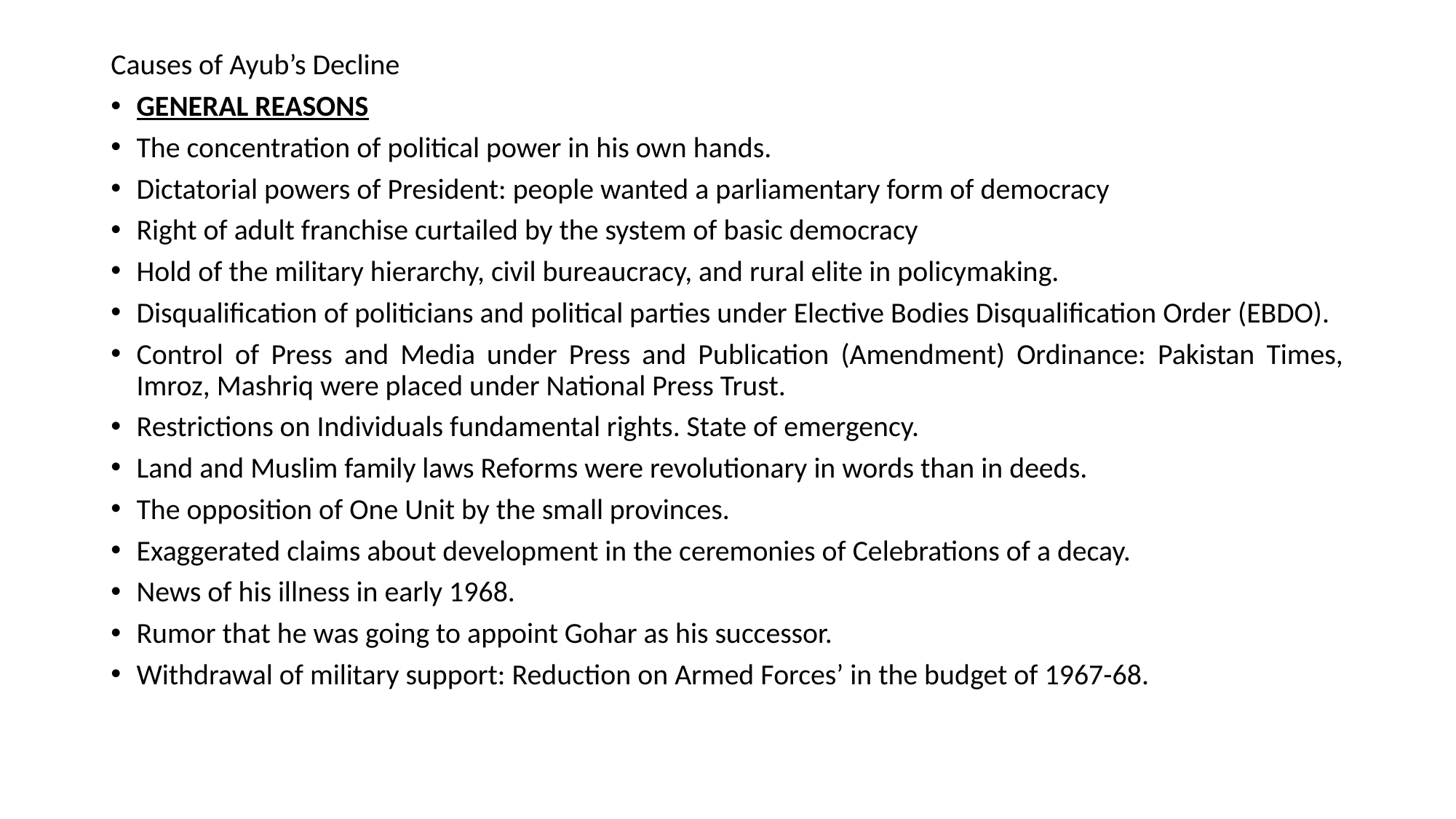

Causes of Ayub’s Decline
GENERAL REASONS
The concentration of political power in his own hands.
Dictatorial powers of President: people wanted a parliamentary form of democracy
Right of adult franchise curtailed by the system of basic democracy
Hold of the military hierarchy, civil bureaucracy, and rural elite in policymaking.
Disqualification of politicians and political parties under Elective Bodies Disqualification Order (EBDO).
Control of Press and Media under Press and Publication (Amendment) Ordinance: Pakistan Times, Imroz, Mashriq were placed under National Press Trust.
Restrictions on Individuals fundamental rights. State of emergency.
Land and Muslim family laws Reforms were revolutionary in words than in deeds.
The opposition of One Unit by the small provinces.
Exaggerated claims about development in the ceremonies of Celebrations of a decay.
News of his illness in early 1968.
Rumor that he was going to appoint Gohar as his successor.
Withdrawal of military support: Reduction on Armed Forces’ in the budget of 1967-68.